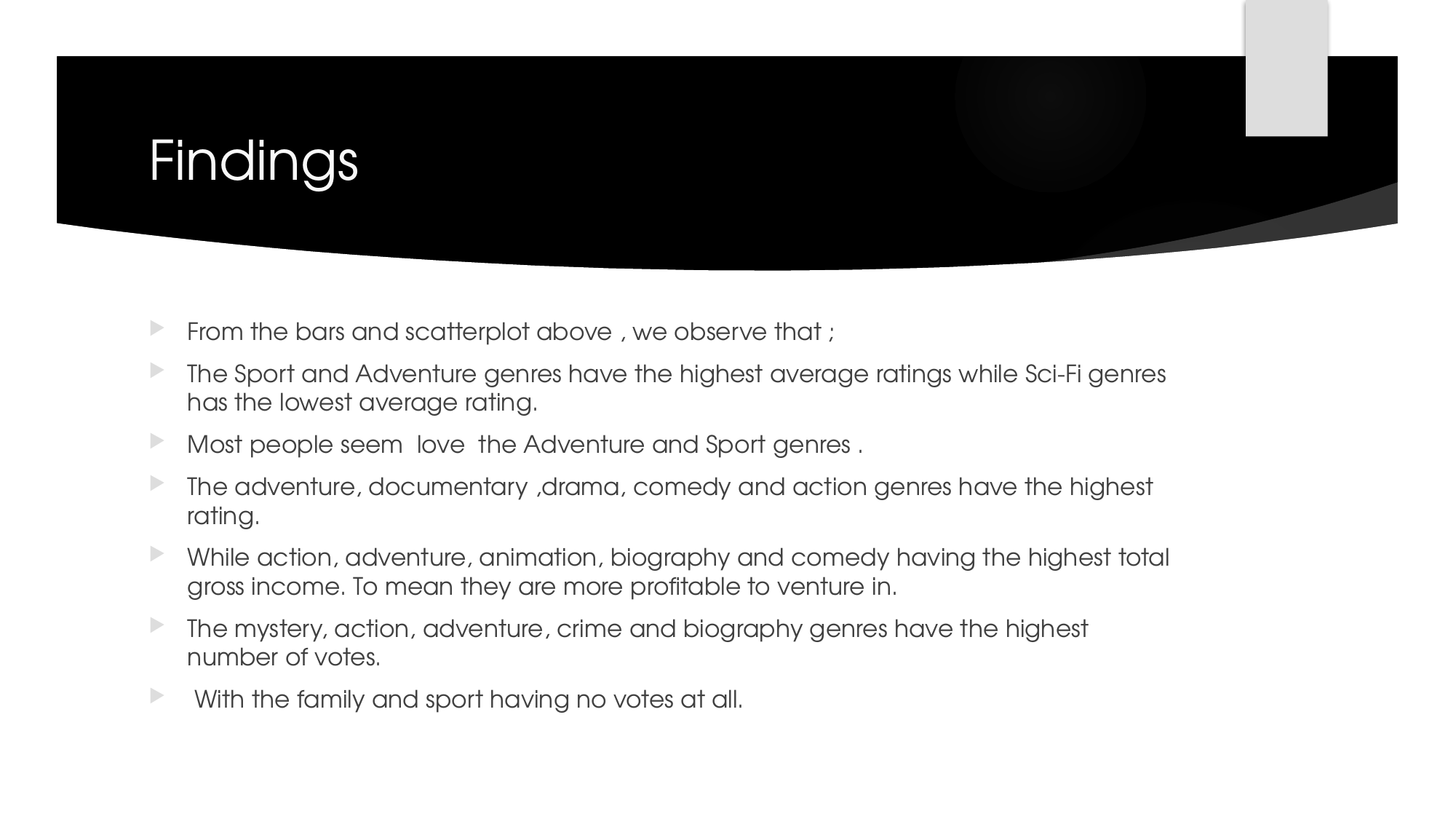

# Findings
From the bars and scatterplot above , we observe that ;
The Sport and Adventure genres have the highest average ratings while Sci-Fi genres has the lowest average rating.
Most people seem  love  the Adventure and Sport genres .
The adventure, documentary ,drama, comedy and action genres have the highest rating.
While action, adventure, animation, biography and comedy having the highest total gross income. To mean they are more profitable to venture in.
The mystery, action, adventure, crime and biography genres have the highest number of votes.
 With the family and sport having no votes at all.